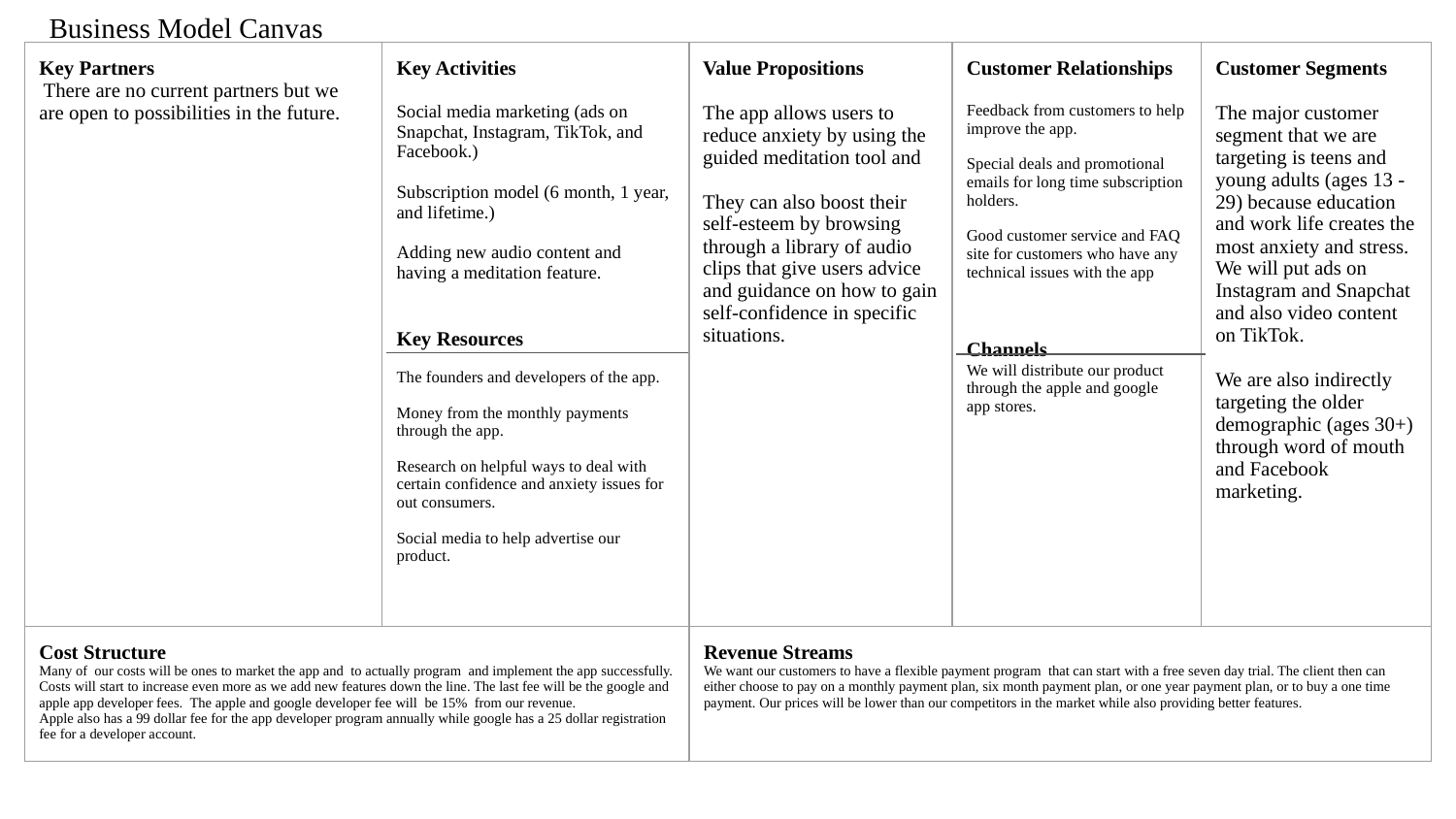

Business Model Canvas
| Key Partners There are no current partners but we are open to possibilities in the future. | Key Activities Social media marketing (ads on Snapchat, Instagram, TikTok, and Facebook.) Subscription model (6 month, 1 year, and lifetime.) Adding new audio content and having a meditation feature. Key Resources The founders and developers of the app. Money from the monthly payments through the app. Research on helpful ways to deal with certain confidence and anxiety issues for out consumers. Social media to help advertise our product. | Value Propositions The app allows users to reduce anxiety by using the guided meditation tool and They can also boost their self-esteem by browsing through a library of audio clips that give users advice and guidance on how to gain self-confidence in specific situations. | Customer Relationships Feedback from customers to help improve the app. Special deals and promotional emails for long time subscription holders. Good customer service and FAQ site for customers who have any technical issues with the app Channels We will distribute our product through the apple and google app stores. | Customer Segments The major customer segment that we are targeting is teens and young adults (ages 13 - 29) because education and work life creates the most anxiety and stress. We will put ads on Instagram and Snapchat and also video content on TikTok. We are also indirectly targeting the older demographic (ages 30+) through word of mouth and Facebook marketing. |
| --- | --- | --- | --- | --- |
| Cost Structure Many of our costs will be ones to market the app and to actually program and implement the app successfully. Costs will start to increase even more as we add new features down the line. The last fee will be the google and apple app developer fees. The apple and google developer fee will be 15% from our revenue. Apple also has a 99 dollar fee for the app developer program annually while google has a 25 dollar registration fee for a developer account. |  | Revenue Streams We want our customers to have a flexible payment program that can start with a free seven day trial. The client then can either choose to pay on a monthly payment plan, six month payment plan, or one year payment plan, or to buy a one time payment. Our prices will be lower than our competitors in the market while also providing better features. |  |  |